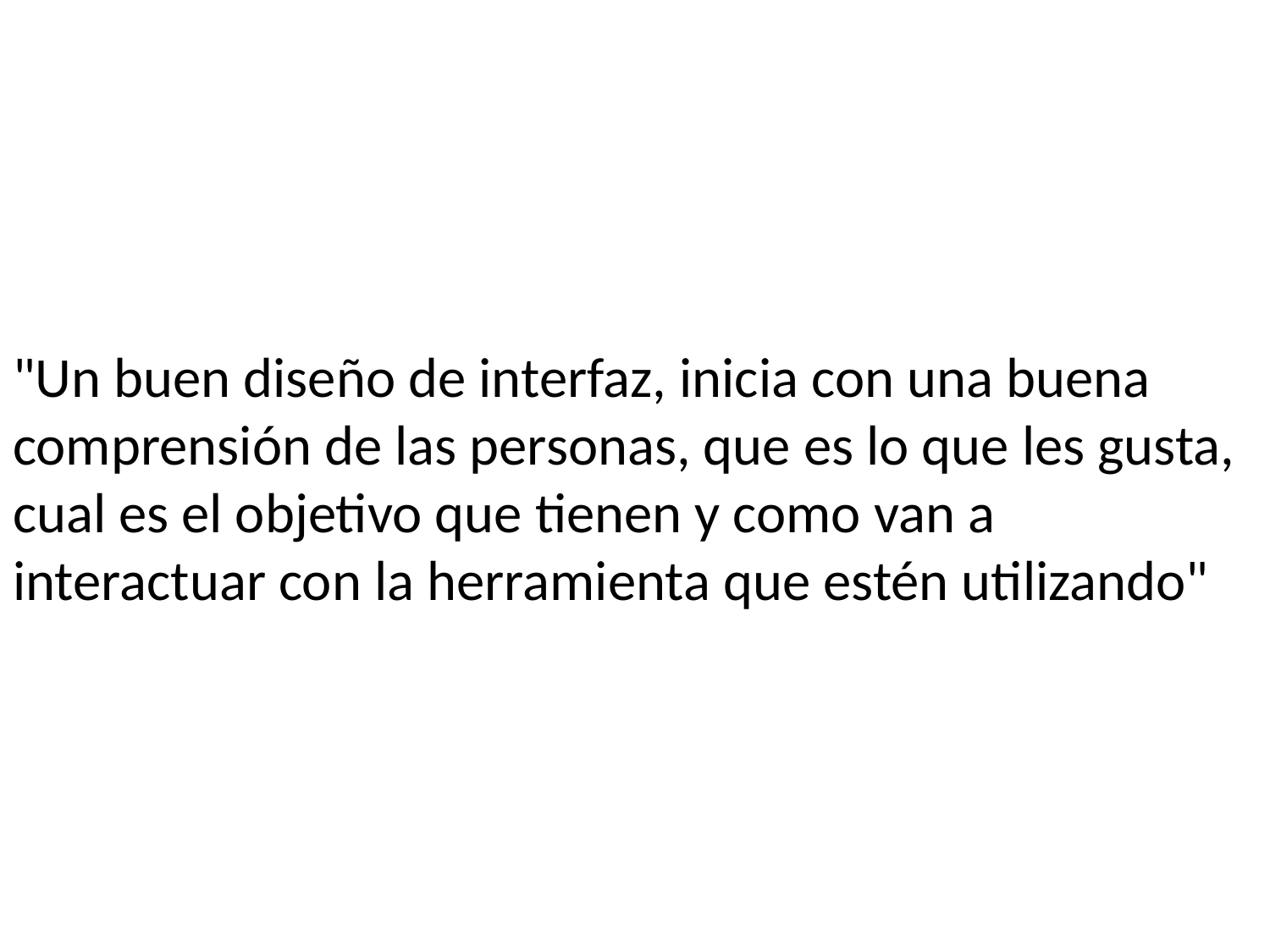

"Un buen diseño de interfaz, inicia con una buena comprensión de las personas, que es lo que les gusta, cual es el objetivo que tienen y como van a interactuar con la herramienta que estén utilizando"